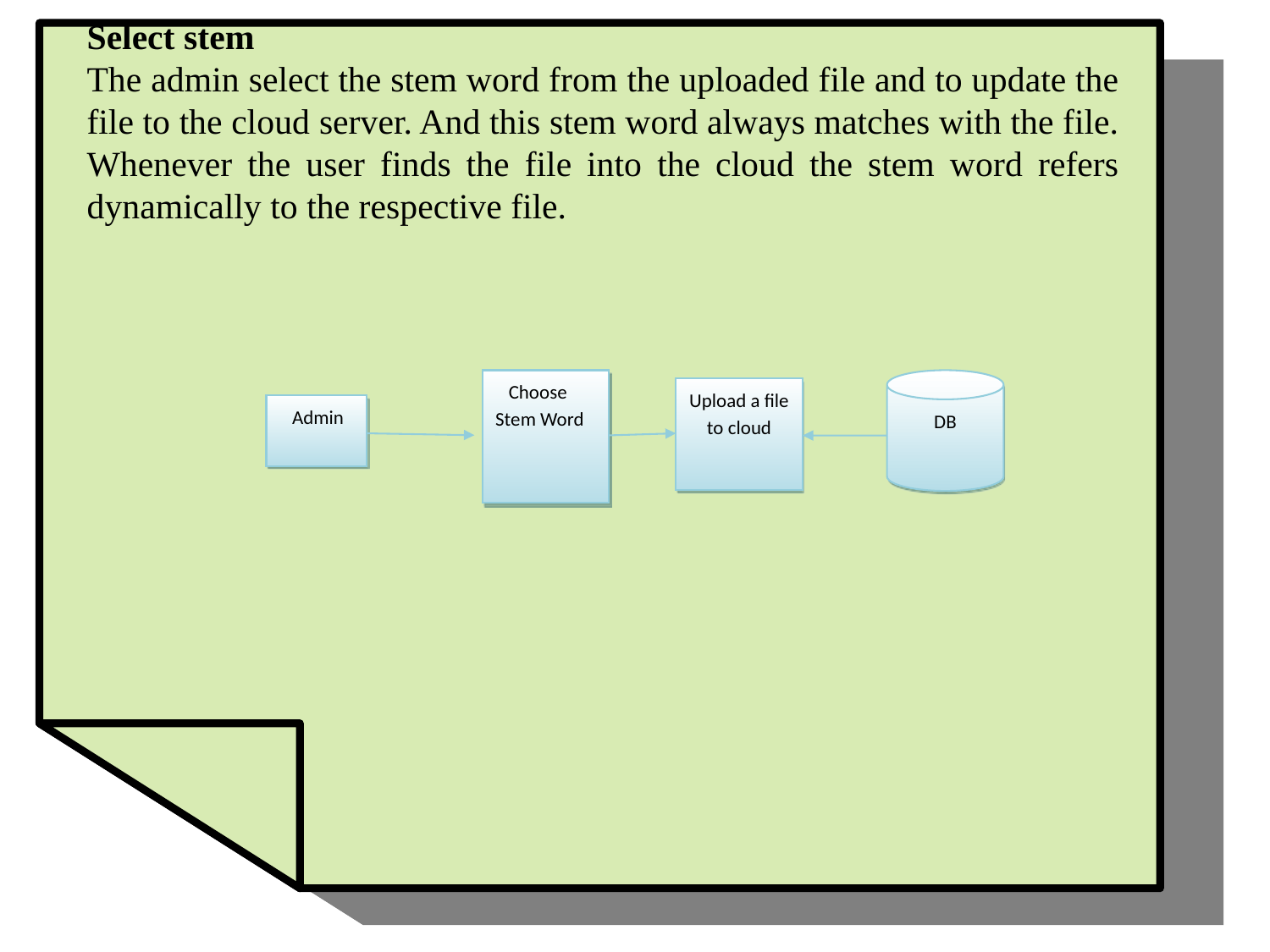

Select stem
The admin select the stem word from the uploaded file and to update the file to the cloud server. And this stem word always matches with the file. Whenever the user finds the file into the cloud the stem word refers dynamically to the respective file.

   Choose Stem Word
DB
Upload a file to cloud

   Admin